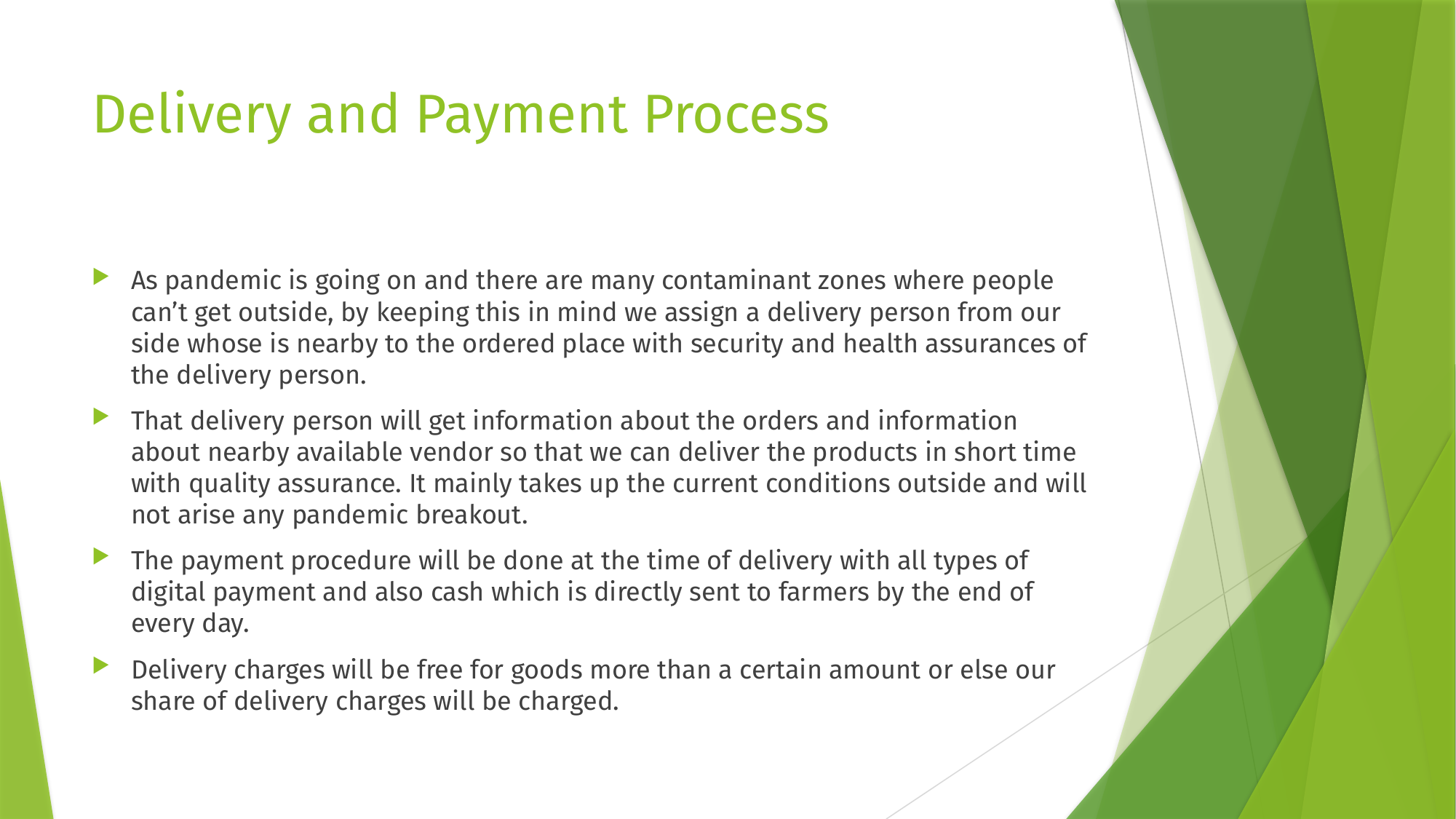

# Delivery and Payment Process
As pandemic is going on and there are many contaminant zones where people can’t get outside, by keeping this in mind we assign a delivery person from our side whose is nearby to the ordered place with security and health assurances of the delivery person.
That delivery person will get information about the orders and information about nearby available vendor so that we can deliver the products in short time with quality assurance. It mainly takes up the current conditions outside and will not arise any pandemic breakout.
The payment procedure will be done at the time of delivery with all types of digital payment and also cash which is directly sent to farmers by the end of every day.
Delivery charges will be free for goods more than a certain amount or else our share of delivery charges will be charged.